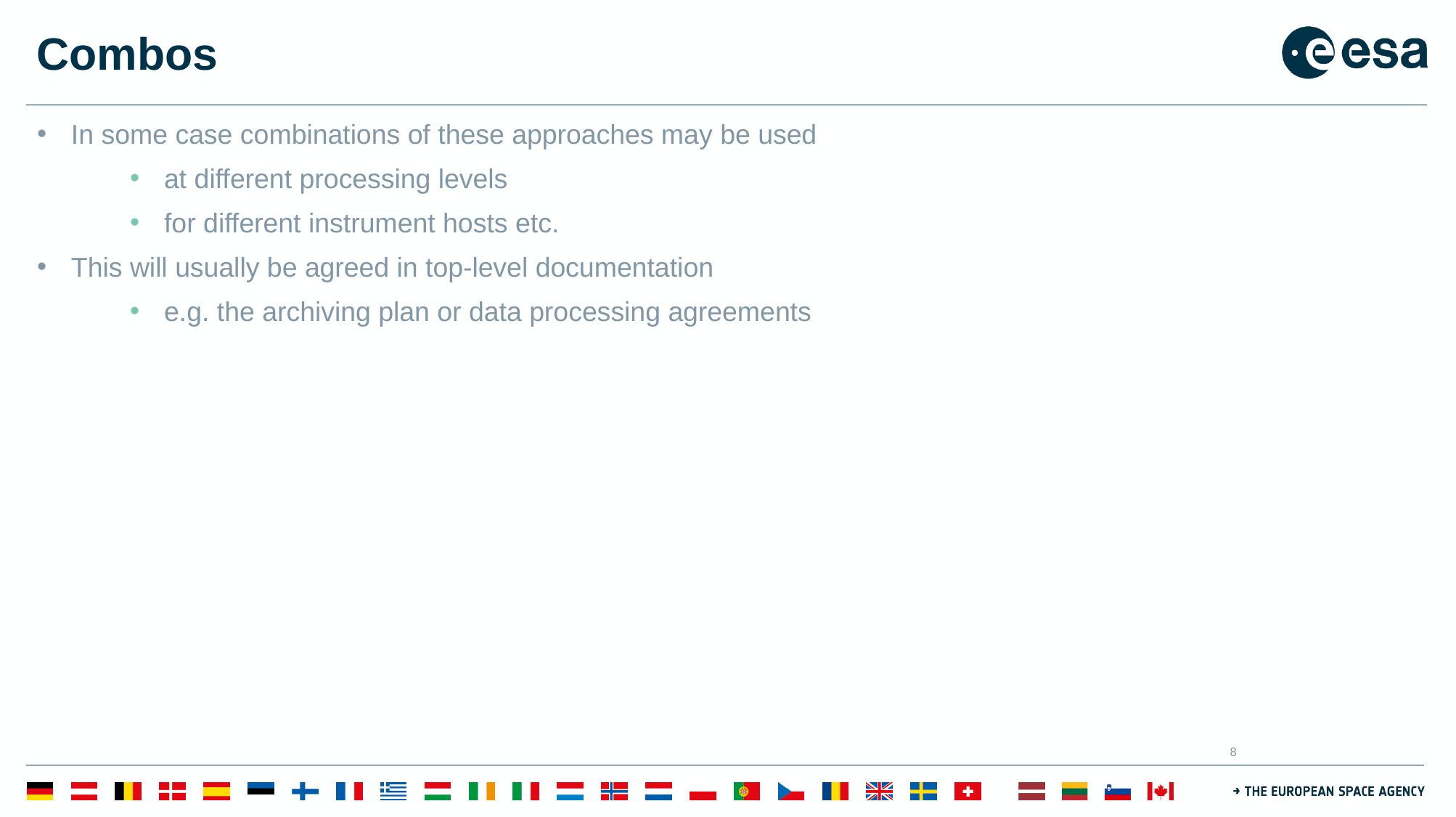

# Combos
In some case combinations of these approaches may be used
at different processing levels
for different instrument hosts etc.
This will usually be agreed in top-level documentation
e.g. the archiving plan or data processing agreements